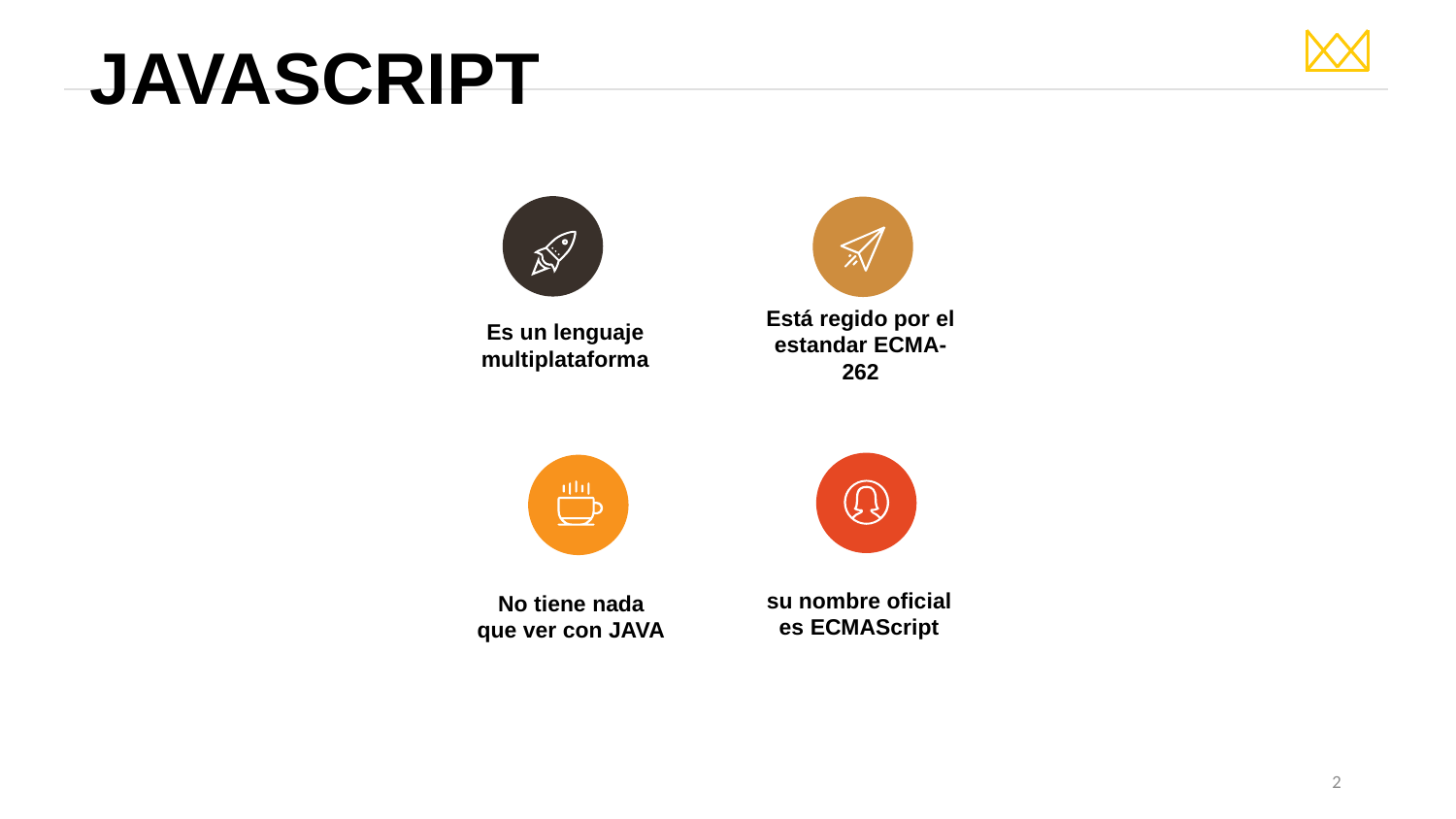

JAVASCRIPT

Está regido por el estandar ECMA-262
Es un lenguaje multiplataforma

su nombre oficial es ECMAScript
No tiene nada que ver con JAVA

2